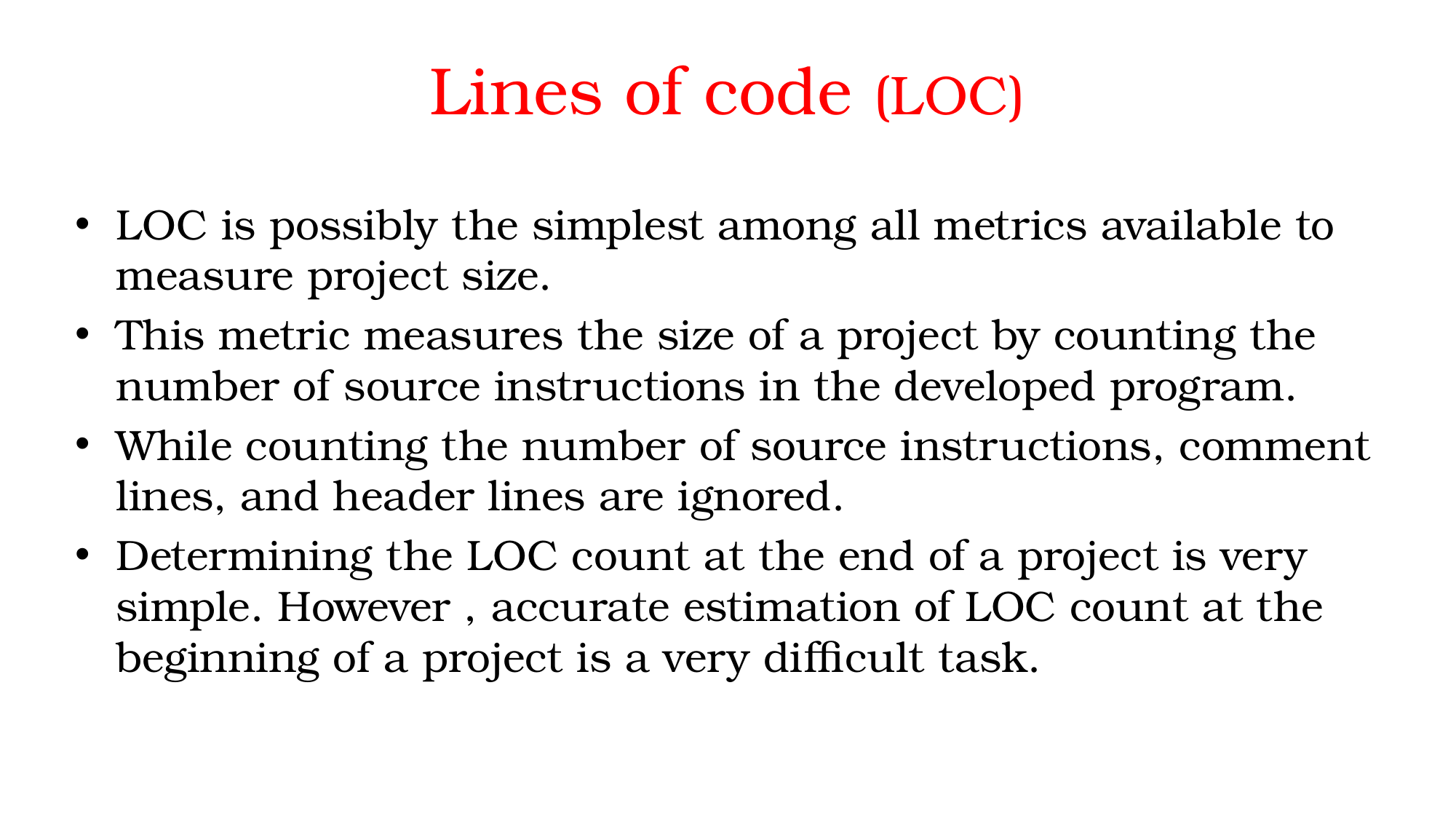

# Lines of code (LOC)
LOC is possibly the simplest among all metrics available to measure project size.
This metric measures the size of a project by counting the number of source instructions in the developed program.
While counting the number of source instructions, comment lines, and header lines are ignored.
Determining the LOC count at the end of a project is very simple. However , accurate estimation of LOC count at the beginning of a project is a very difficult task.